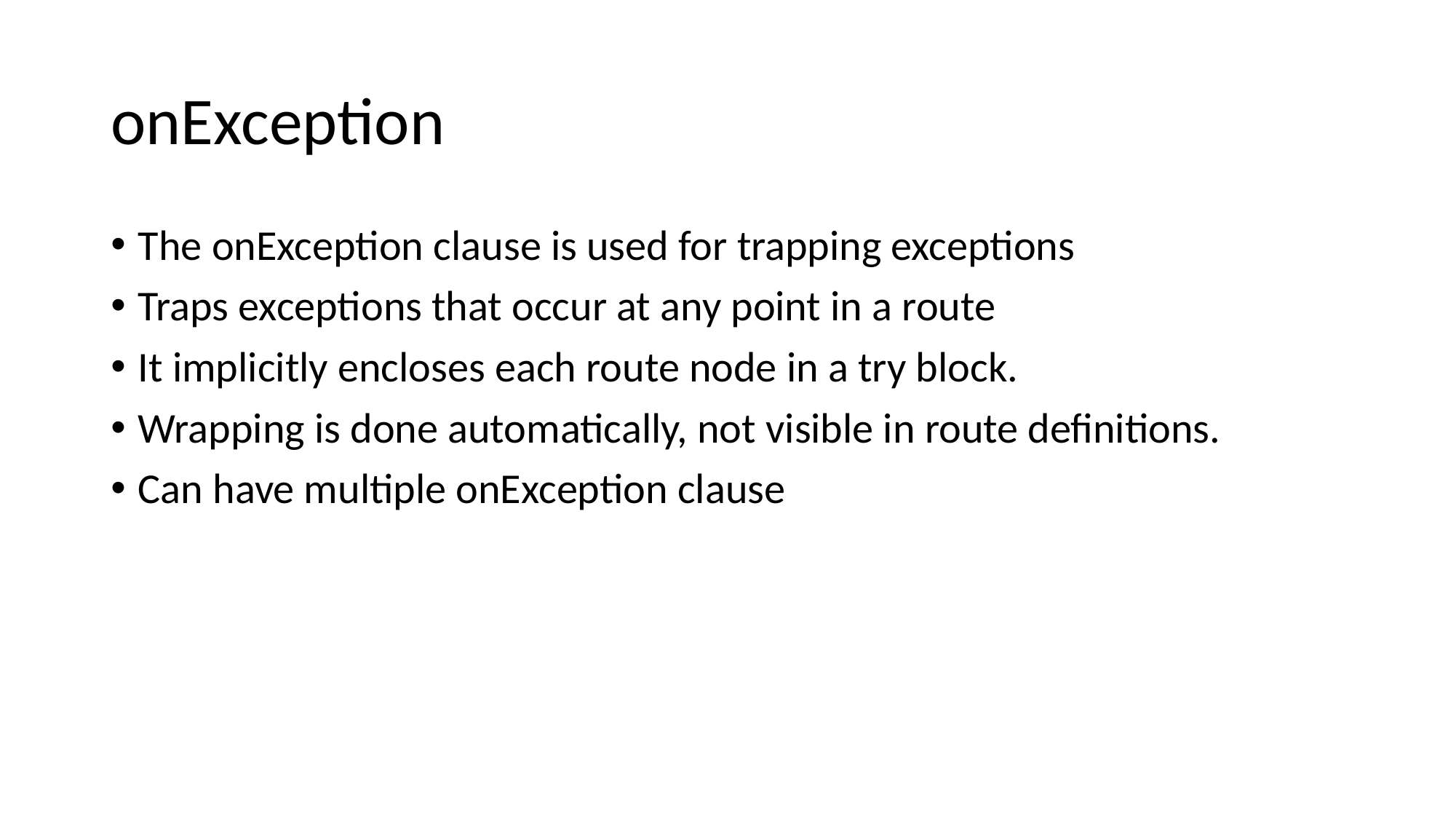

# onException
The onException clause is used for trapping exceptions
Traps exceptions that occur at any point in a route
It implicitly encloses each route node in a try block.
Wrapping is done automatically, not visible in route definitions.
Can have multiple onException clause